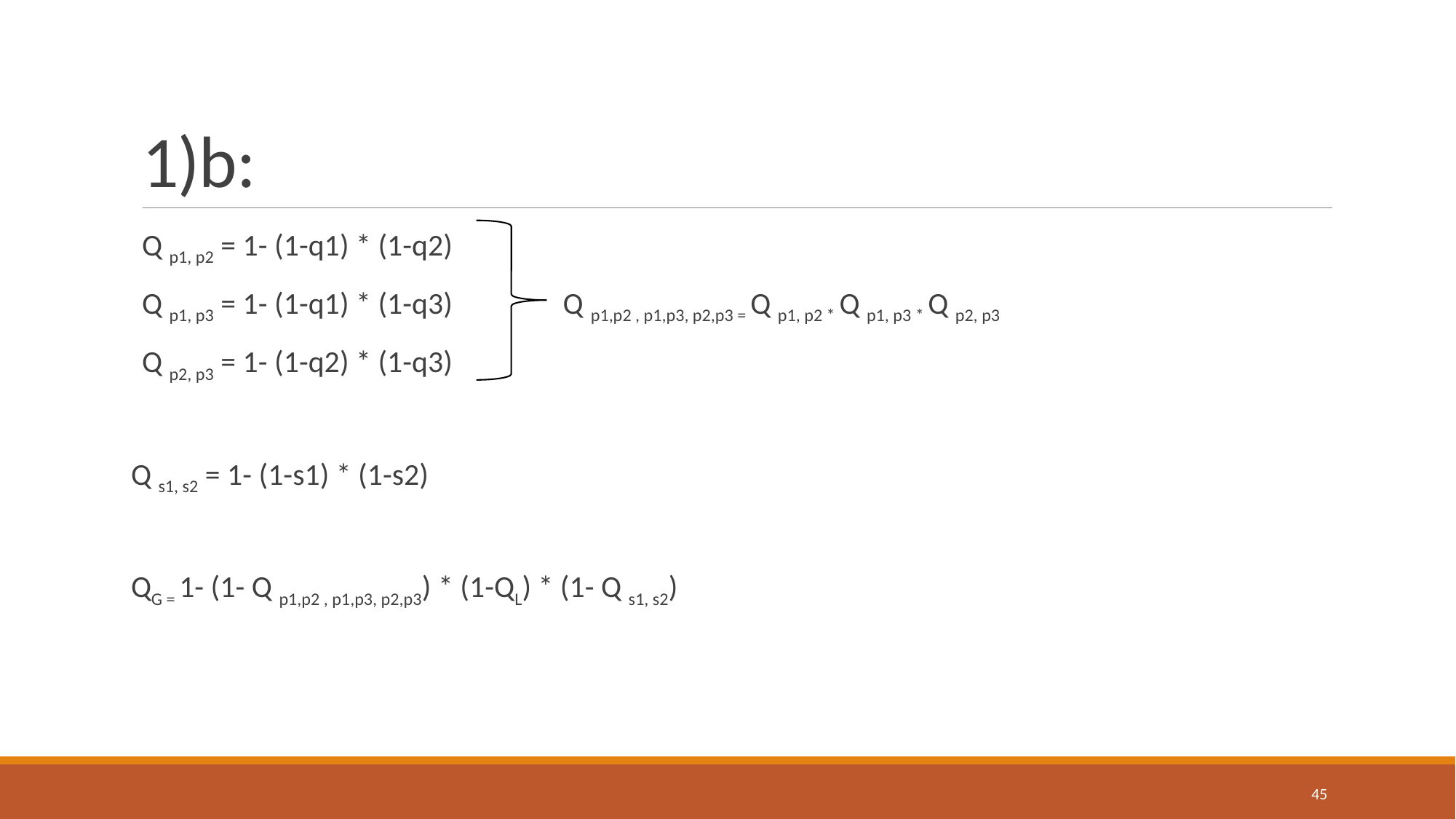

# 1)b:
Q p1, p2 = 1- (1-q1) * (1-q2)
Q p1, p3 = 1- (1-q1) * (1-q3)                Q p1,p2 , p1,p3, p2,p3 = Q p1, p2 * Q p1, p3 * Q p2, p3
Q p2, p3 = 1- (1-q2) * (1-q3)

Q s1, s2 = 1- (1-s1) * (1-s2)

QG = 1- (1- Q p1,p2 , p1,p3, p2,p3) * (1-QL) * (1- Q s1, s2)

45